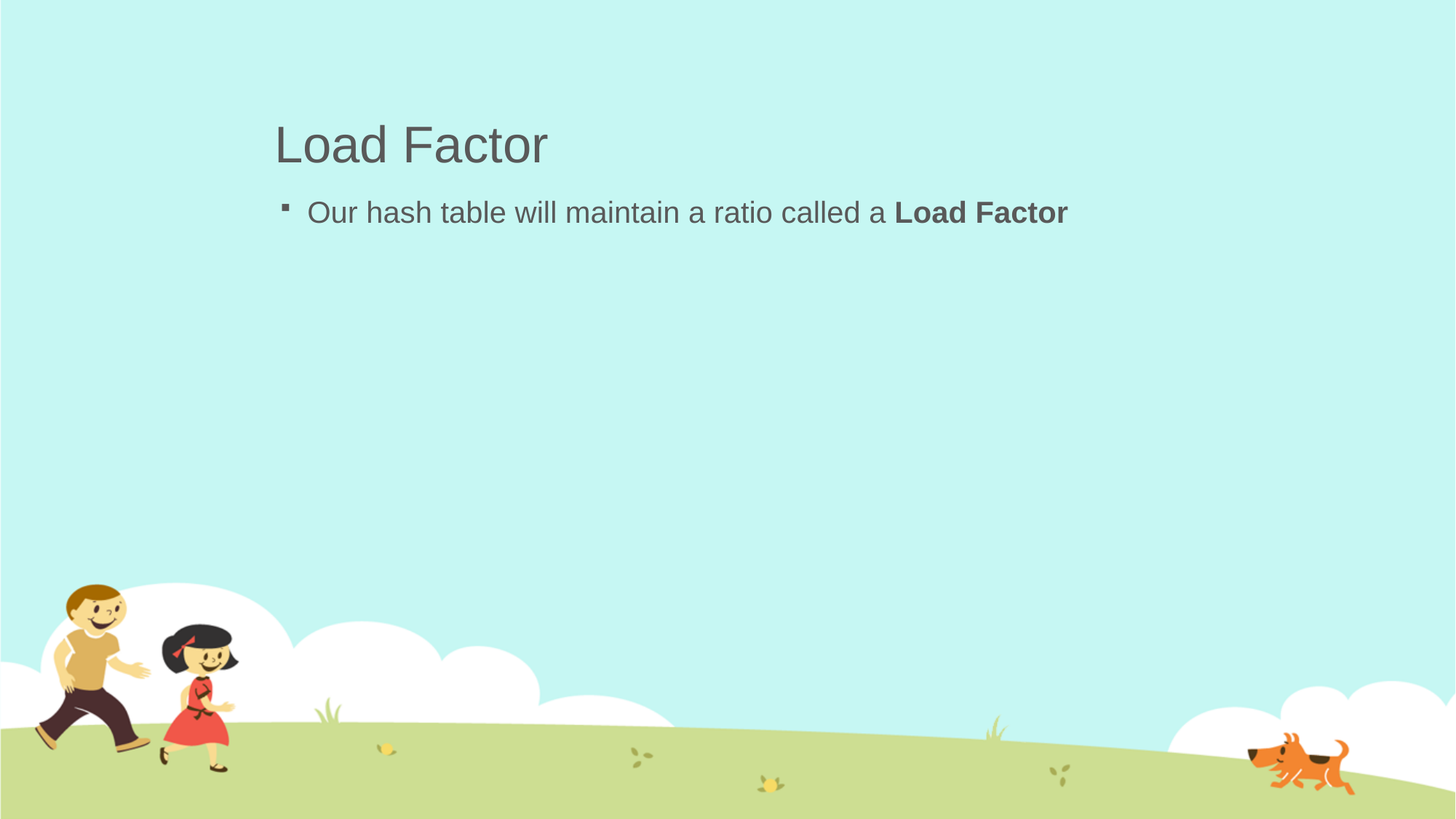

# Load Factor
Our hash table will maintain a ratio called a Load Factor